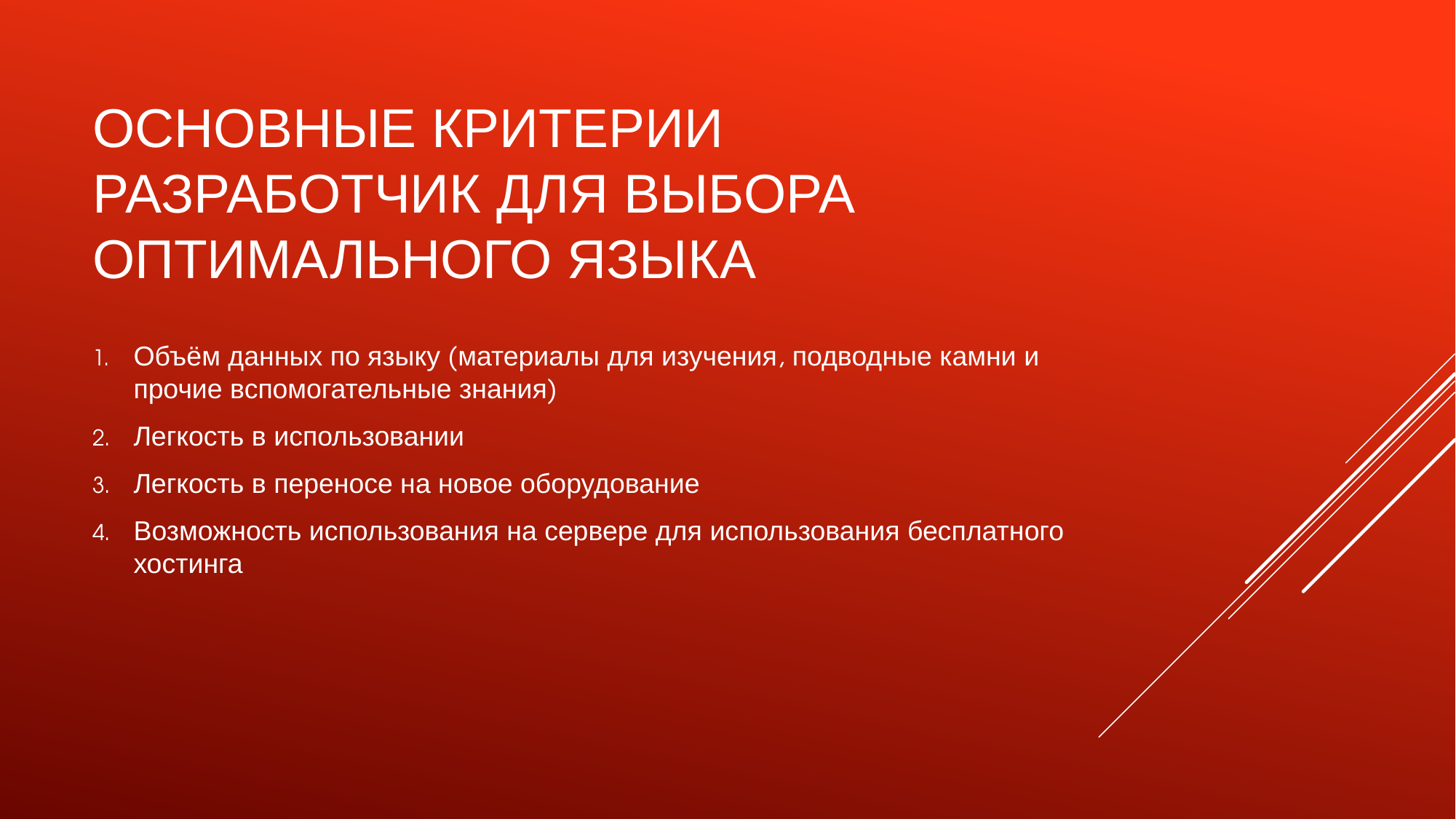

# основные критерии разработчик для выбора оптимального языка
Объём данных по языку (материалы для изучения, подводные камни и прочие вспомогательные знания)
Легкость в использовании
Легкость в переносе на новое оборудование
Возможность использования на сервере для использования бесплатного хостинга